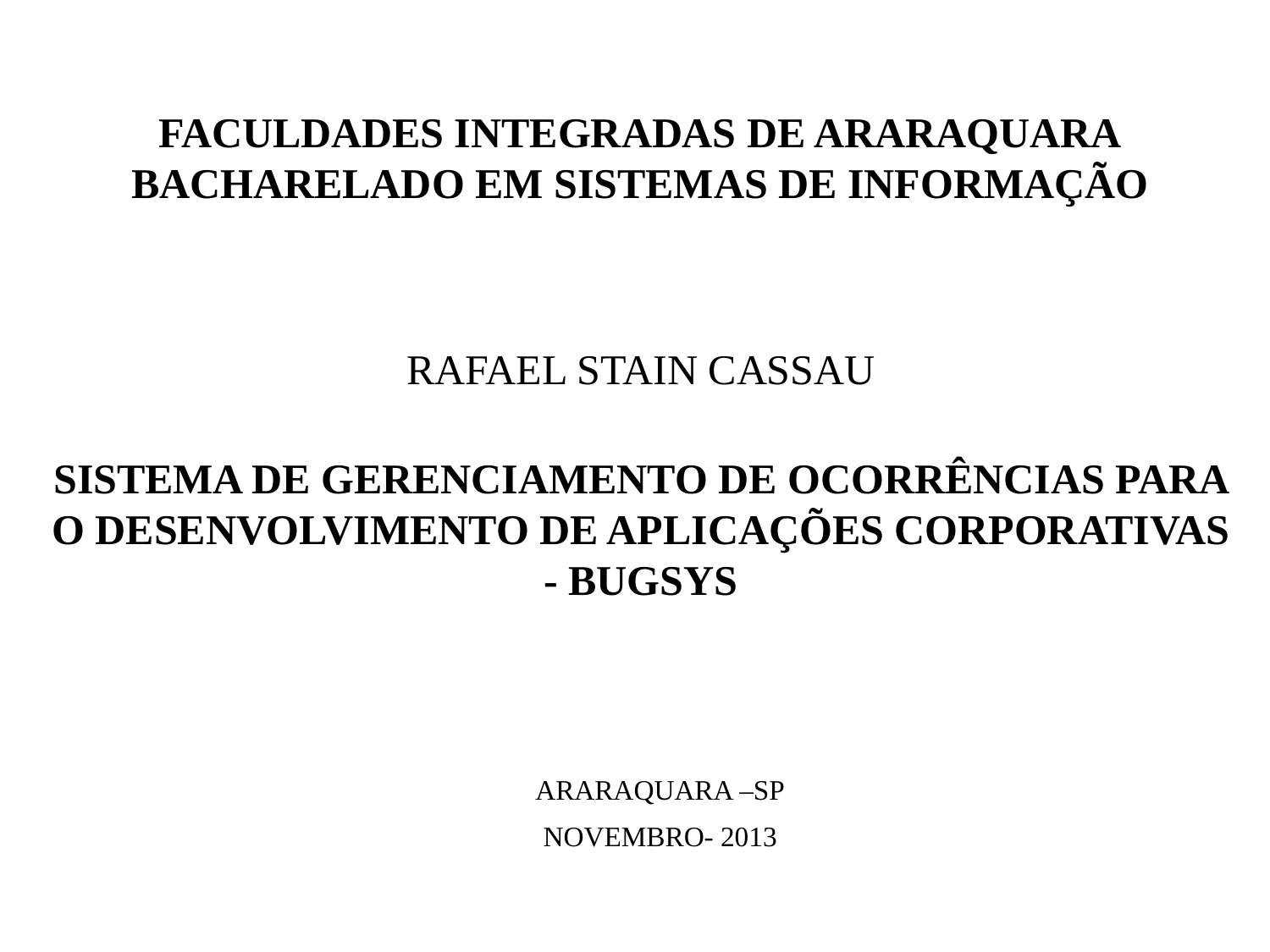

FACULDADES INTEGRADAS DE ARARAQUARA
BACHARELADO EM SISTEMAS DE INFORMAÇÃO
RAFAEL STAIN CASSAU
SISTEMA DE GERENCIAMENTO DE OCORRÊNCIAS PARA O DESENVOLVIMENTO DE APLICAÇÕES CORPORATIVAS - BUGSYS
ARARAQUARA –SP
NOVEMBRO- 2013